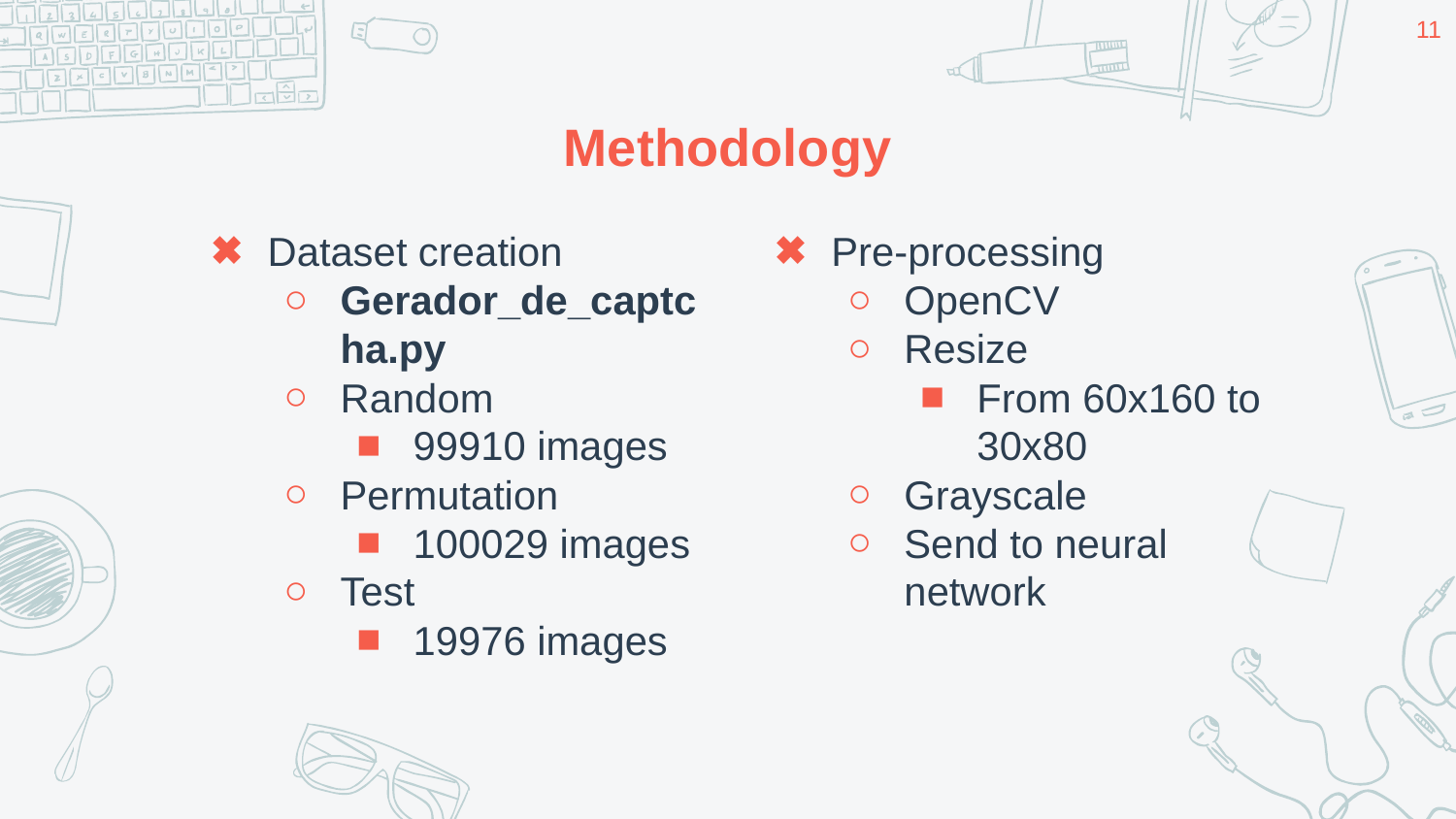

11
# Methodology
Dataset creation
Gerador_de_captcha.py
Random
99910 images
Permutation
100029 images
Test
19976 images
Pre-processing
OpenCV
Resize
From 60x160 to 30x80
Grayscale
Send to neural network